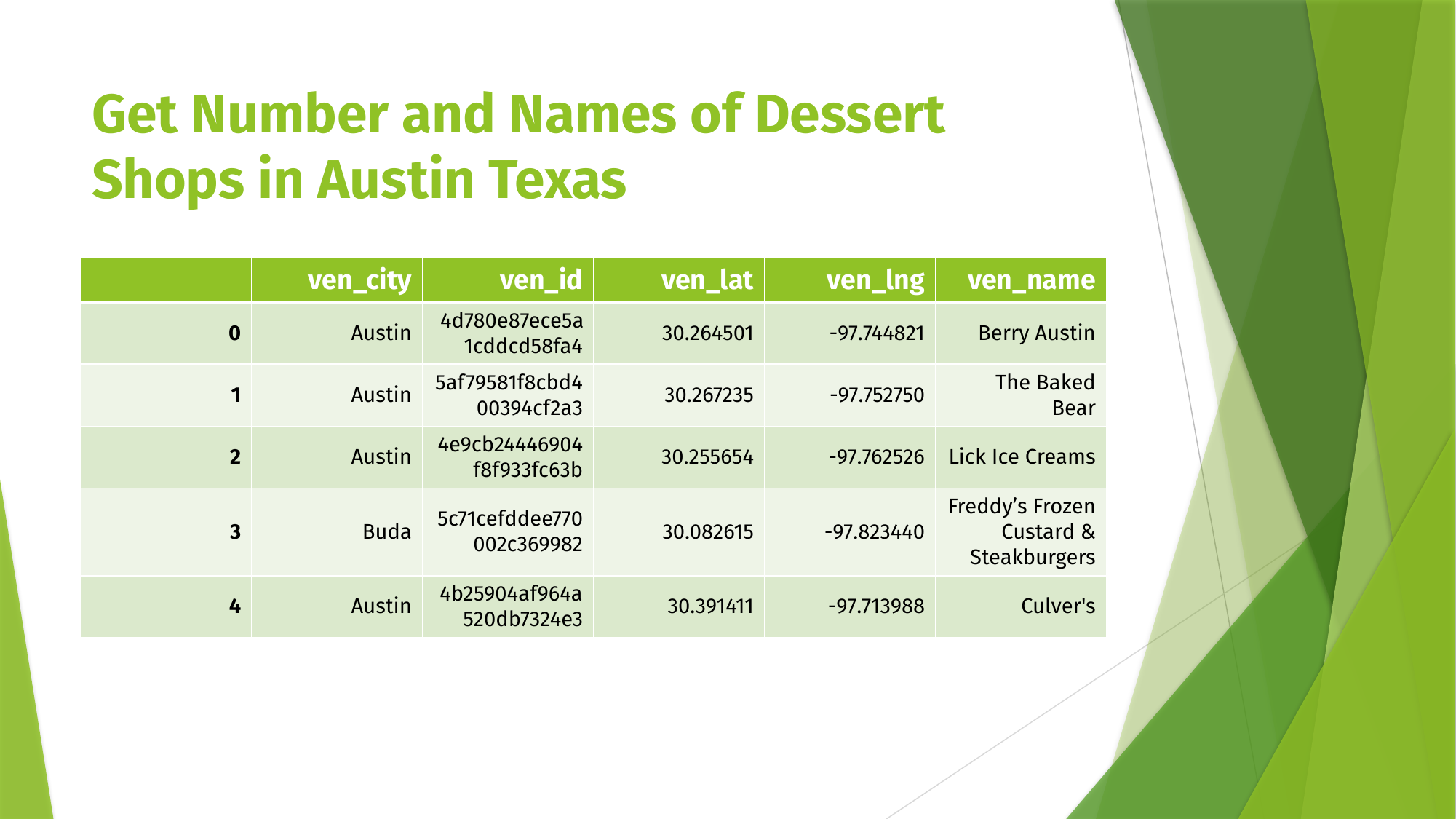

# Get Number and Names of Dessert Shops in Austin Texas
|  | ven\_city | ven\_id | ven\_lat | ven\_lng | ven\_name |
| --- | --- | --- | --- | --- | --- |
| 0 | Austin | 4d780e87ece5a1cddcd58fa4 | 30.264501 | -97.744821 | Berry Austin |
| 1 | Austin | 5af79581f8cbd400394cf2a3 | 30.267235 | -97.752750 | The Baked Bear |
| 2 | Austin | 4e9cb24446904f8f933fc63b | 30.255654 | -97.762526 | Lick Ice Creams |
| 3 | Buda | 5c71cefddee770002c369982 | 30.082615 | -97.823440 | Freddy’s Frozen Custard & Steakburgers |
| 4 | Austin | 4b25904af964a520db7324e3 | 30.391411 | -97.713988 | Culver's |